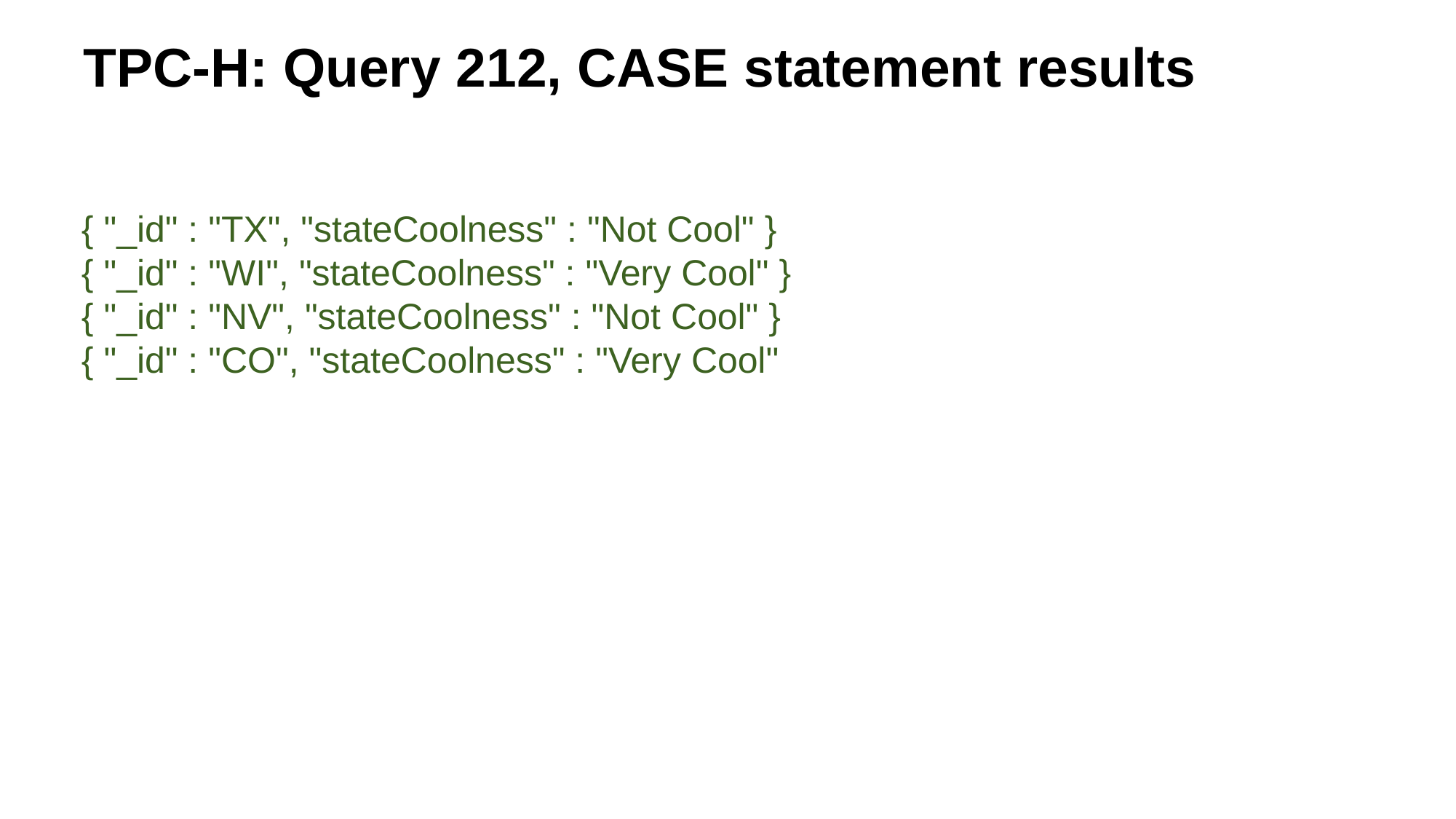

TPC-H: Query 212, CASE statement results
{ "_id" : "TX", "stateCoolness" : "Not Cool" }
{ "_id" : "WI", "stateCoolness" : "Very Cool" }
{ "_id" : "NV", "stateCoolness" : "Not Cool" }
{ "_id" : "CO", "stateCoolness" : "Very Cool"